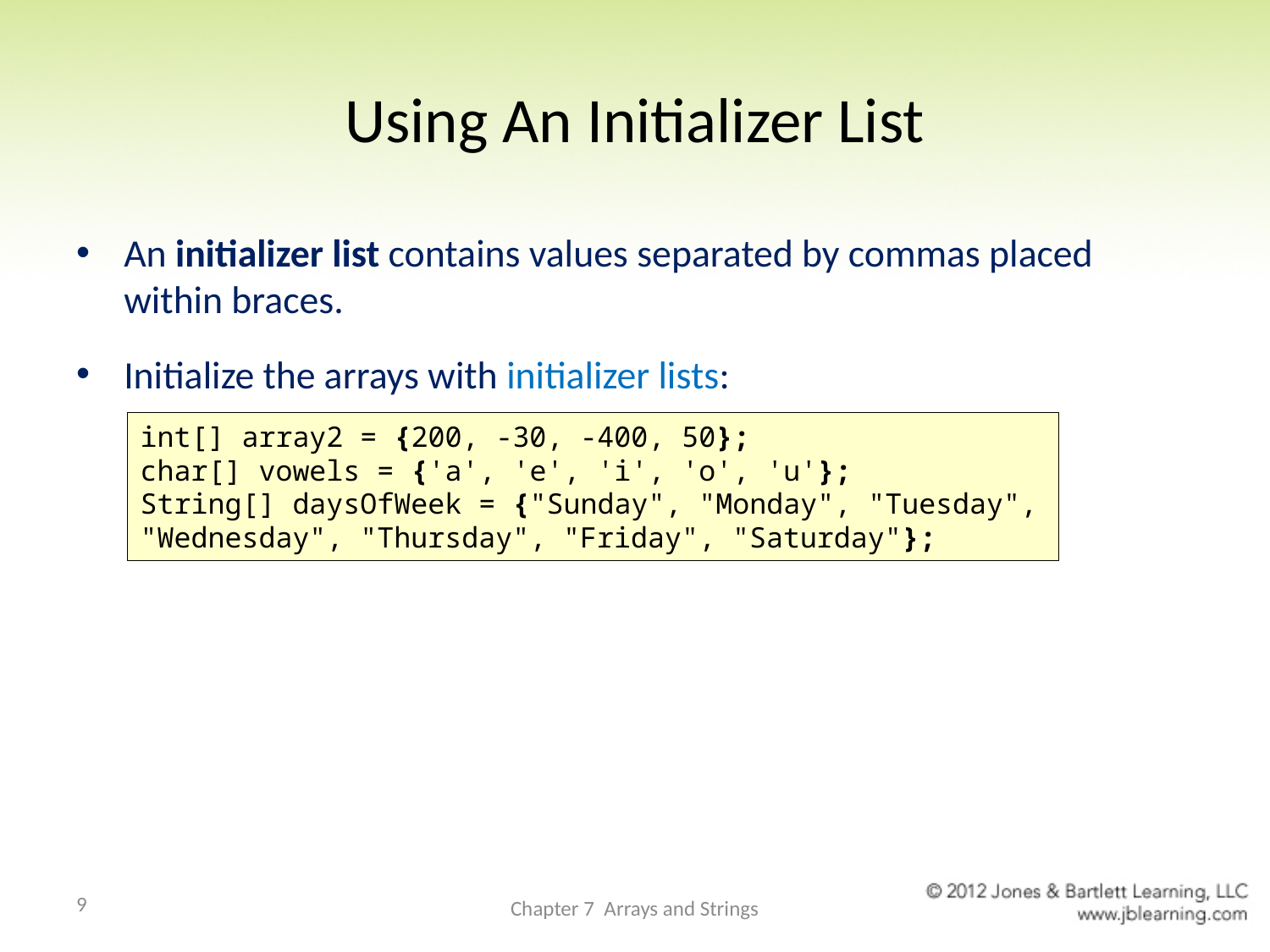

# Using An Initializer List
An initializer list contains values separated by commas placed within braces.
Initialize the arrays with initializer lists:

int[] array2 = {200, -30, -400, 50};
char[] vowels = {'a', 'e', 'i', 'o', 'u'};
String[] daysOfWeek = {"Sunday", "Monday", "Tuesday", "Wednesday", "Thursday", "Friday", "Saturday"};
9
Chapter 7  Arrays and Strings